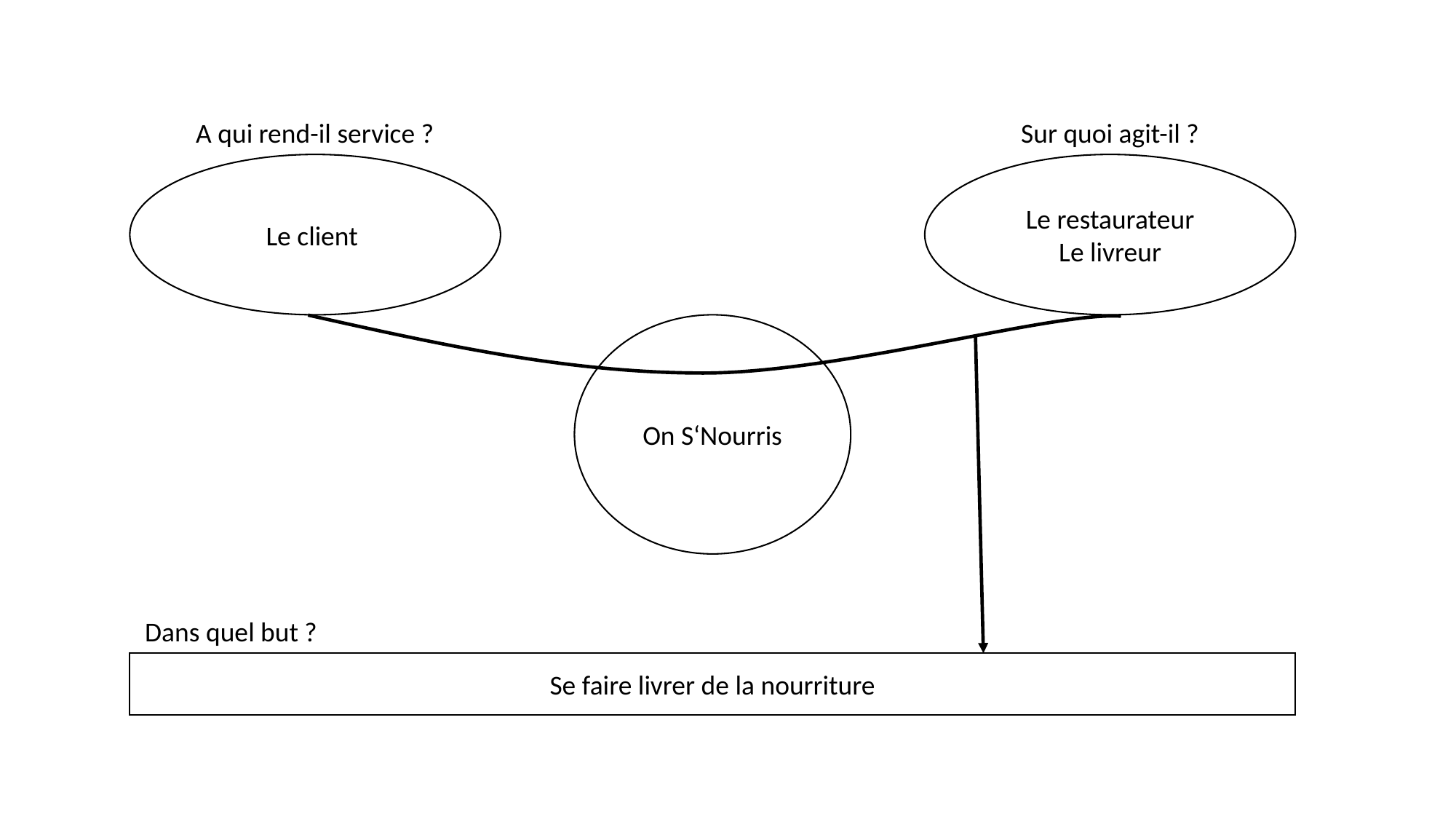

A qui rend-il service ?
Sur quoi agit-il ?
Le client
Le restaurateur
Le livreur
On S‘Nourris

Dans quel but ?
Se faire livrer de la nourriture